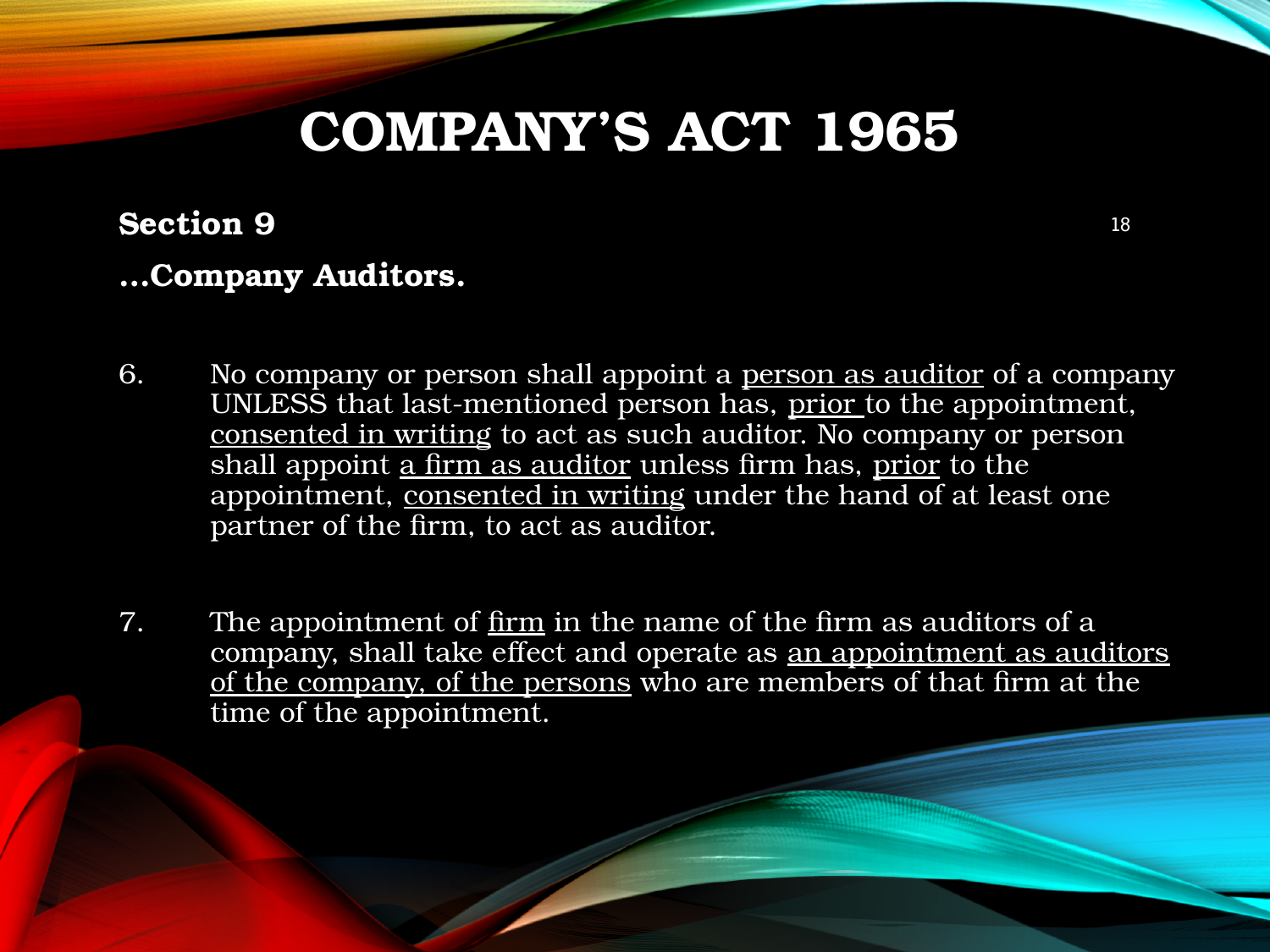

# Company’s Act 1965
18
Section 9
…Company Auditors.

No company or person shall appoint a person as auditor of a company UNLESS that last-mentioned person has, prior to the appointment, consented in writing to act as such auditor. No company or person shall appoint a firm as auditor unless firm has, prior to the appointment, consented in writing under the hand of at least one partner of the firm, to act as auditor.

The appointment of firm in the name of the firm as auditors of a company, shall take effect and operate as an appointment as auditors of the company, of the persons who are members of that firm at the time of the appointment.